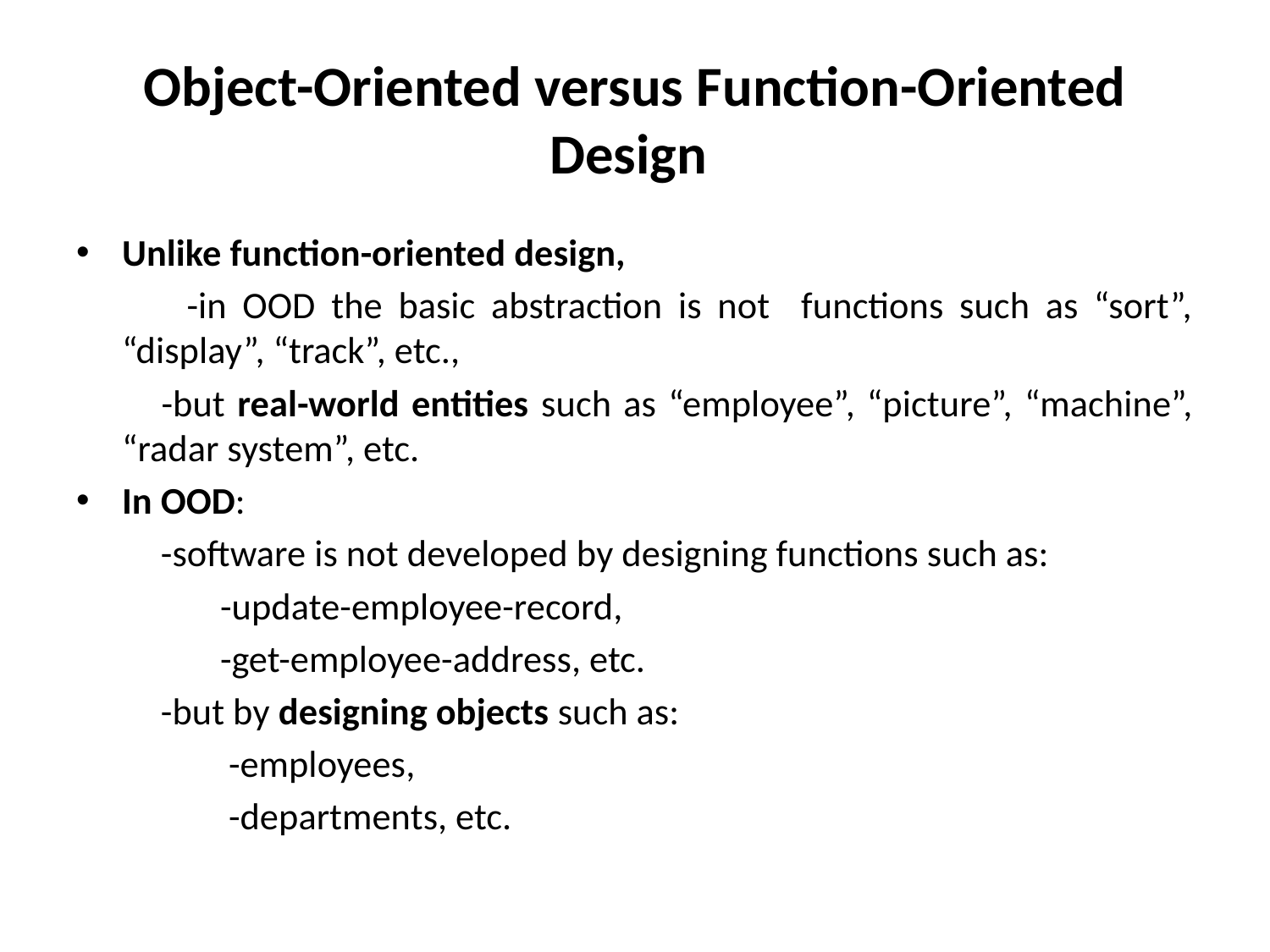

# Object-Oriented versus Function-Oriented Design
Unlike function-oriented design,
       -in OOD the basic abstraction is not  functions such as “sort”, “display”, “track”, etc.,
       -but real-world entities such as “employee”, “picture”, “machine”, “radar system”, etc.
In OOD:
          -software is not developed by designing functions such as:
                 -update-employee-record,
                 -get-employee-address, etc.
          -but by designing objects such as:
                  -employees,
                  -departments, etc.